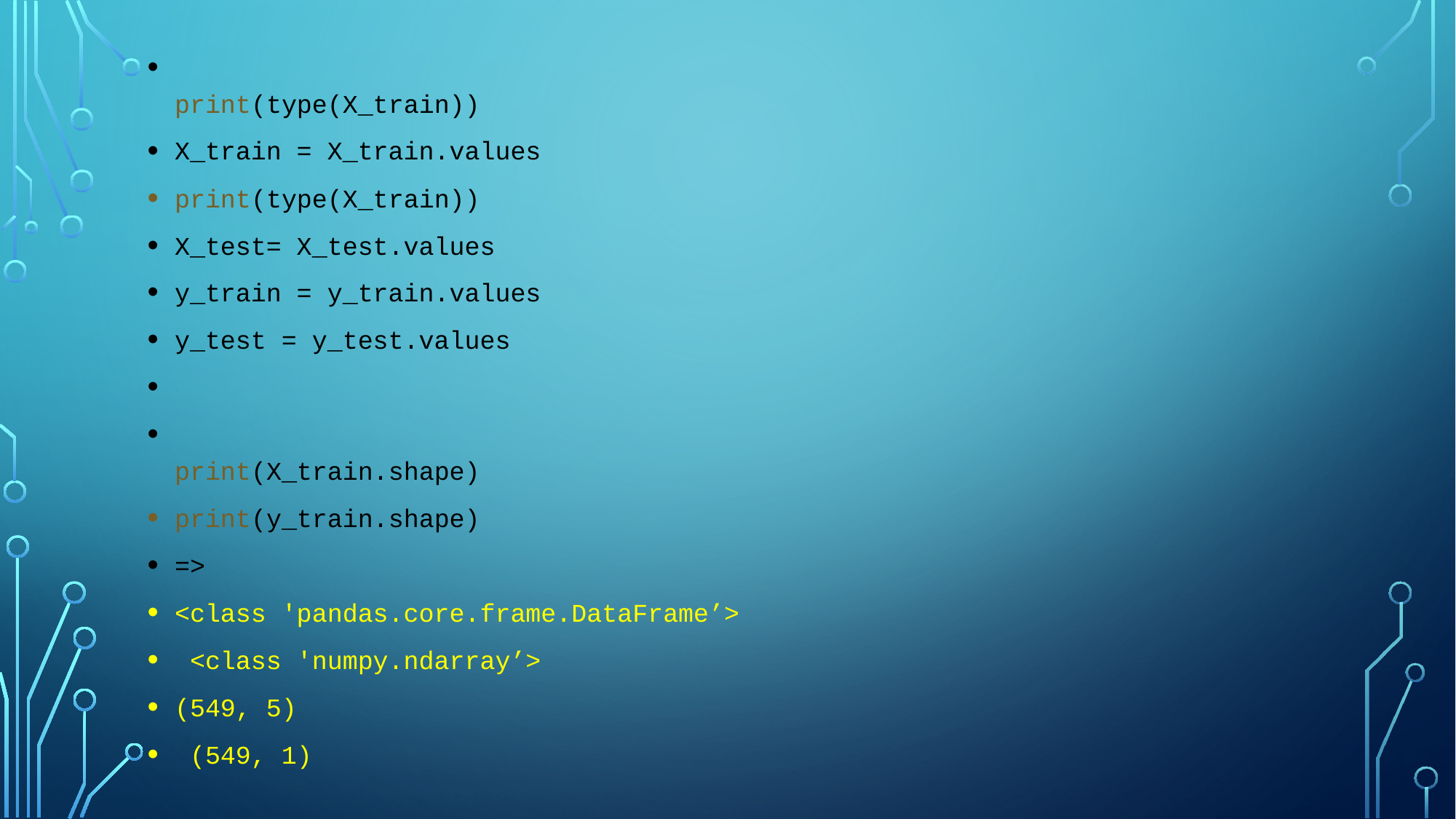

print(type(X_train))
X_train = X_train.values
print(type(X_train))
X_test= X_test.values
y_train = y_train.values
y_test = y_test.values

print(X_train.shape)
print(y_train.shape)
=>
<class 'pandas.core.frame.DataFrame’>
 <class 'numpy.ndarray’>
(549, 5)
 (549, 1)